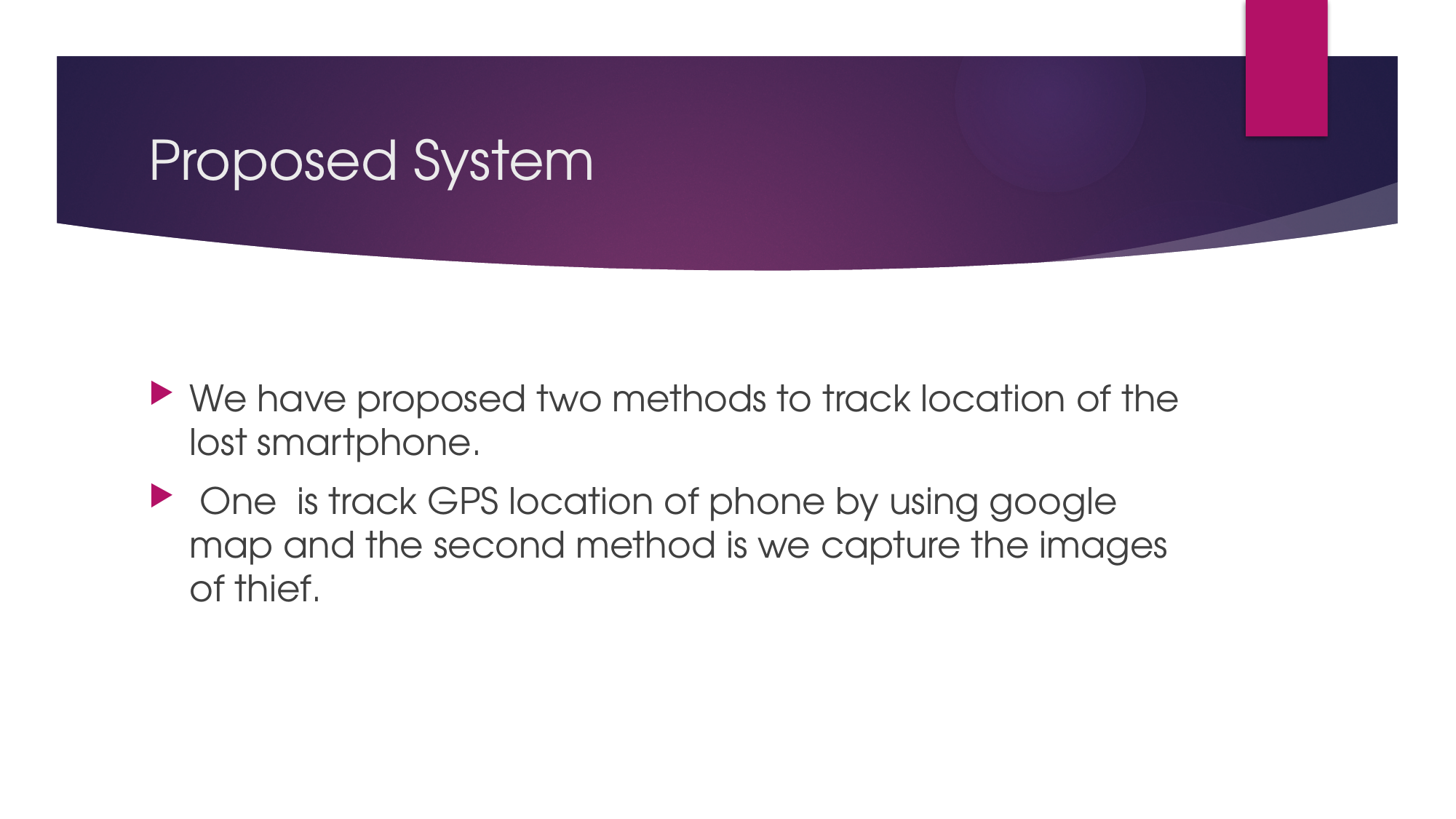

# Proposed System

We have proposed two methods to track location of the lost smartphone.
 One  is track GPS location of phone by using google map and the second method is we capture the images of thief.